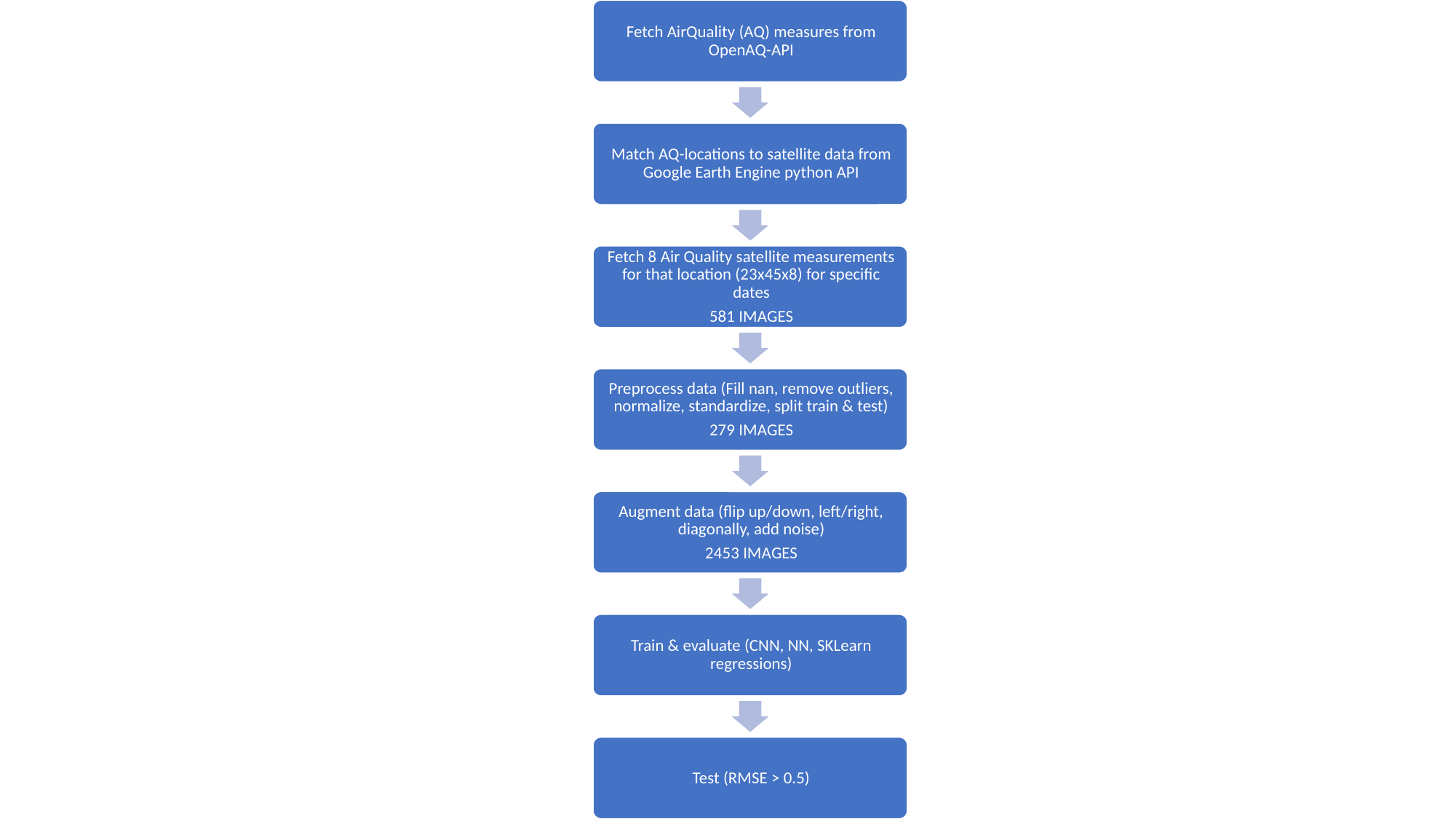

Fetch AirQuality (AQ) measures from OpenAQ-API

Match AQ-locations to satellite data from Google Earth Engine python API

Fetch 8 Air Quality satellite measurements for that location (23x45x8) for specific dates
581 IMAGES

Preprocess data (Fill nan, remove outliers, normalize, standardize, split train & test)
279 IMAGES

Augment data (flip up/down, left/right, diagonally, add noise)
2453 IMAGES

Train & evaluate (CNN, NN, SKLearn regressions)

Test (RMSE > 0.5)